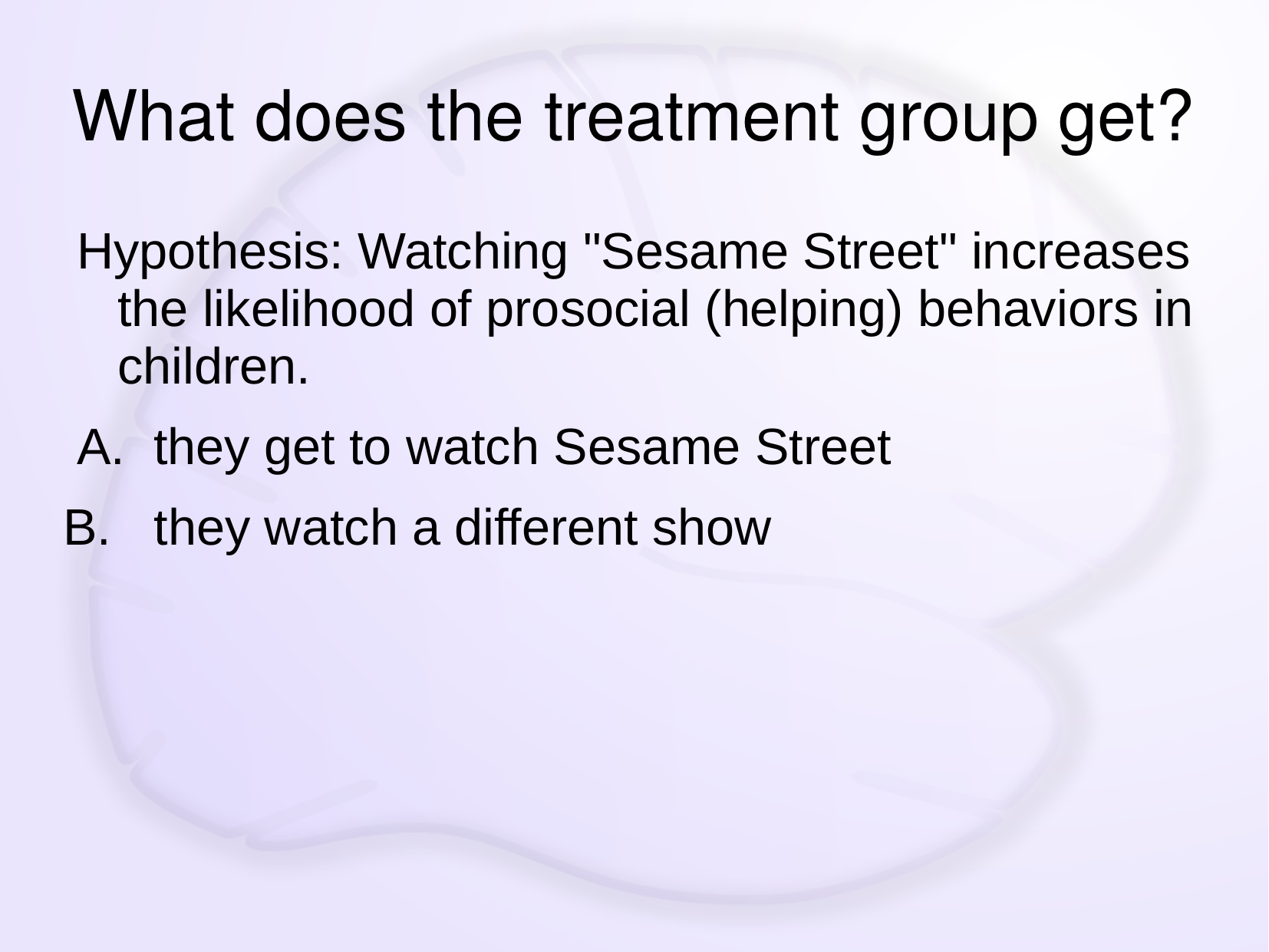

# What does the treatment group get?
Hypothesis: Watching "Sesame Street" increases the likelihood of prosocial (helping) behaviors in children.
A.  they get to watch Sesame Street
B.   they watch a different show